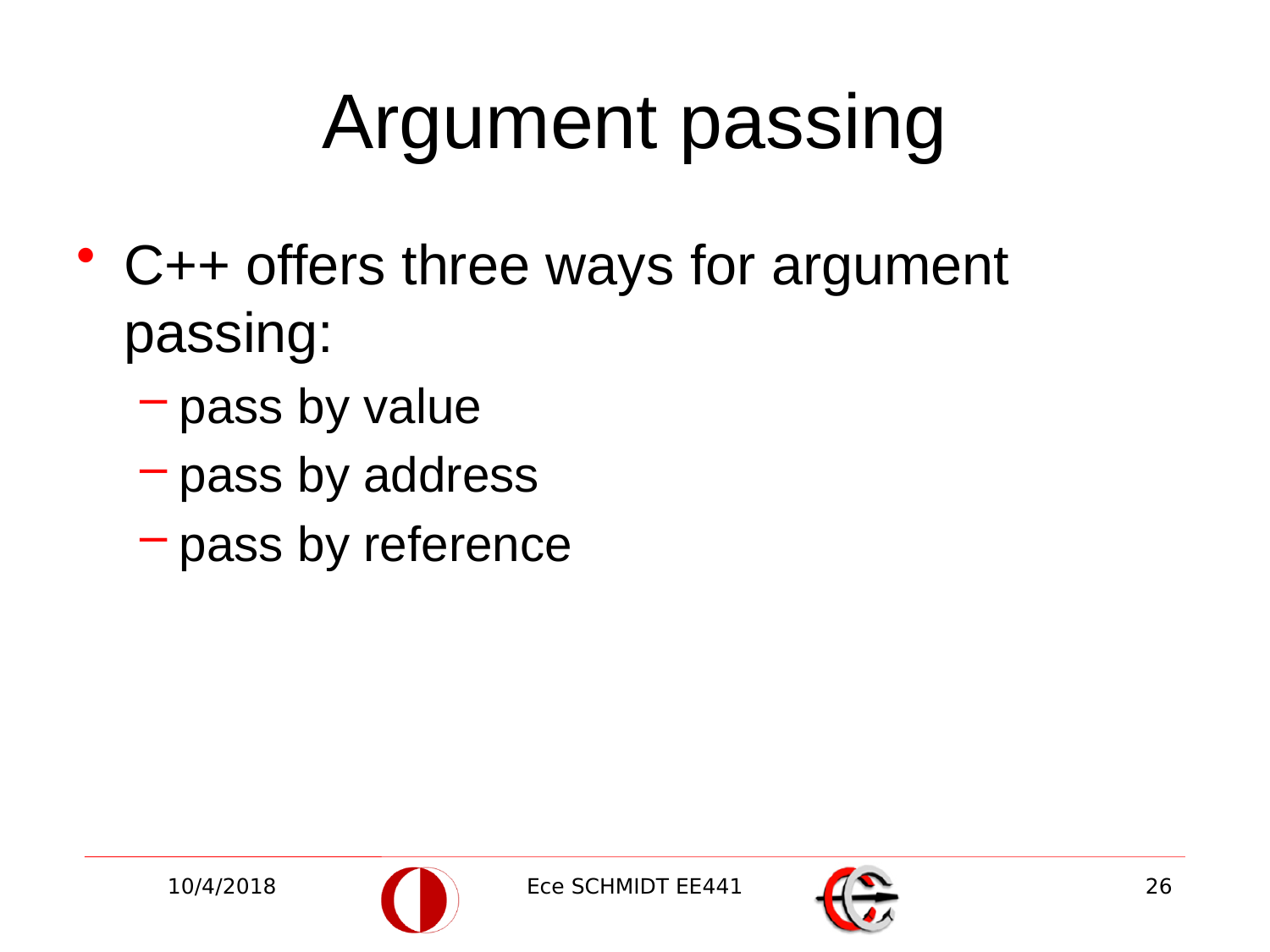

# Argument passing
C++ offers three ways for argument passing:
pass by value
pass by address
pass by reference
10/4/2018
Ece SCHMIDT EE441
26